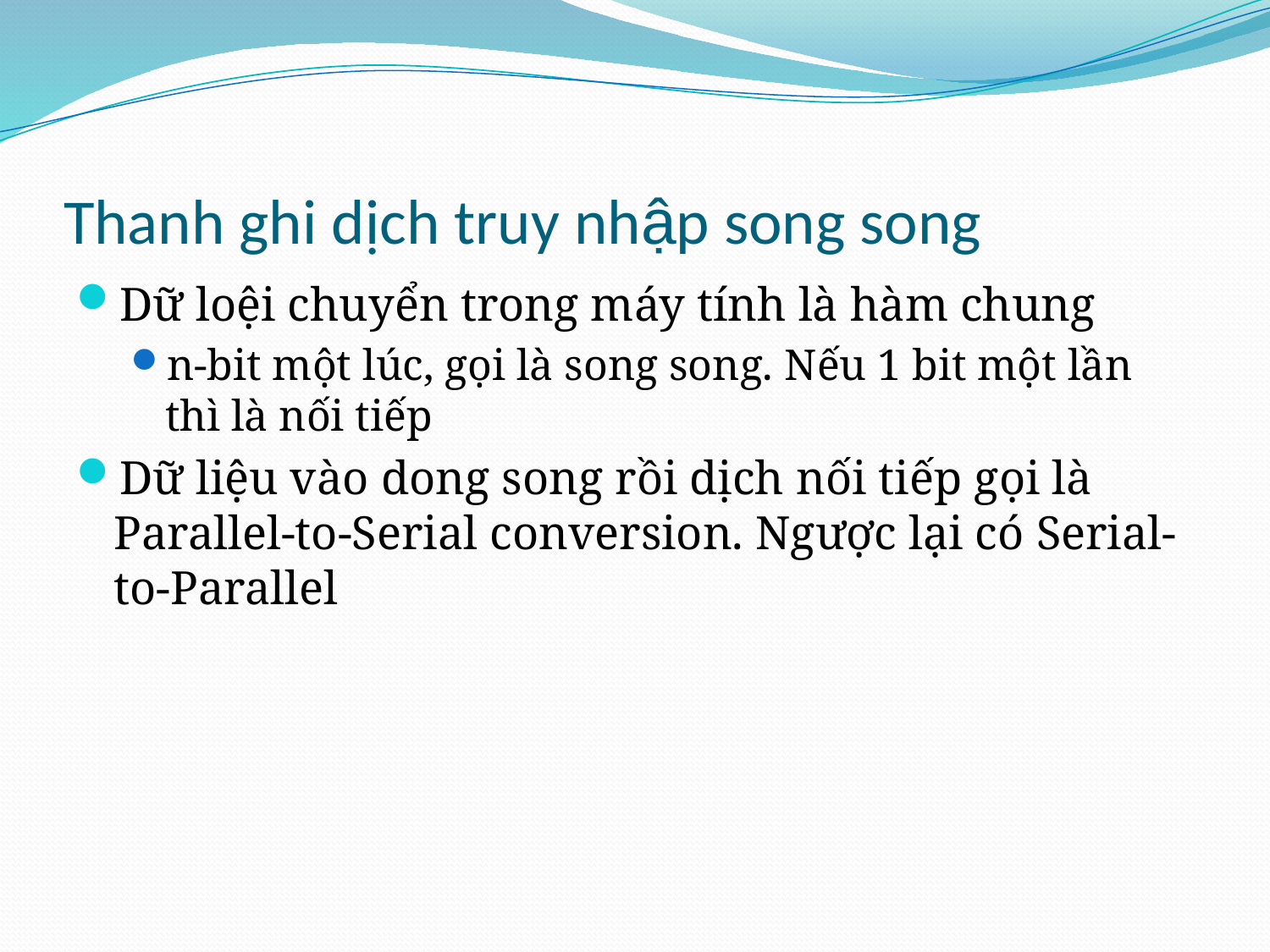

# Thanh ghi dịch truy nhập song song
Dữ loệi chuyển trong máy tính là hàm chung
n-bit một lúc, gọi là song song. Nếu 1 bit một lần thì là nối tiếp
Dữ liệu vào dong song rồi dịch nối tiếp gọi là Parallel-to-Serial conversion. Ngược lại có Serial-to-Parallel